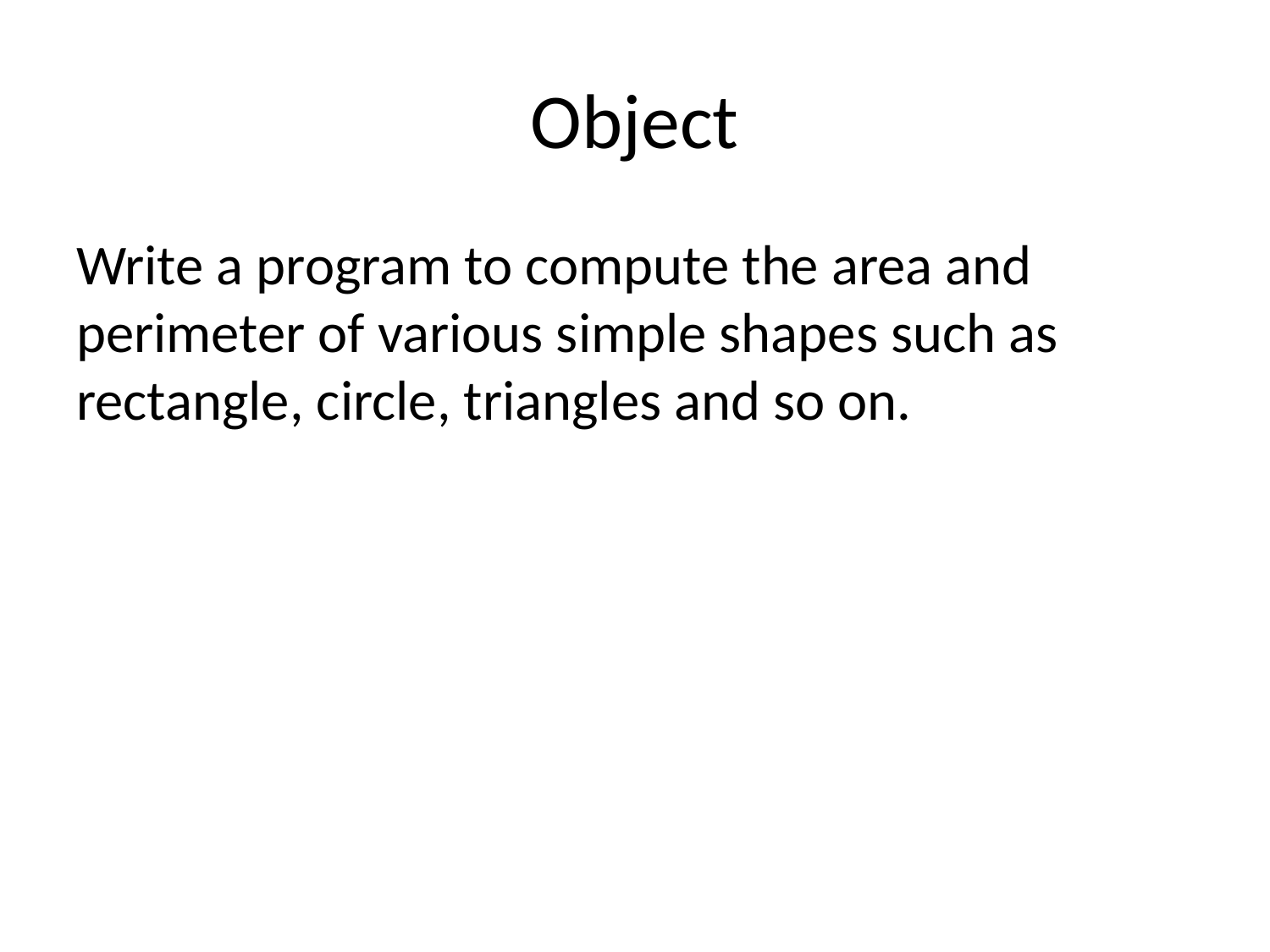

# Object
Write a program to compute the area and perimeter of various simple shapes such as rectangle, circle, triangles and so on.